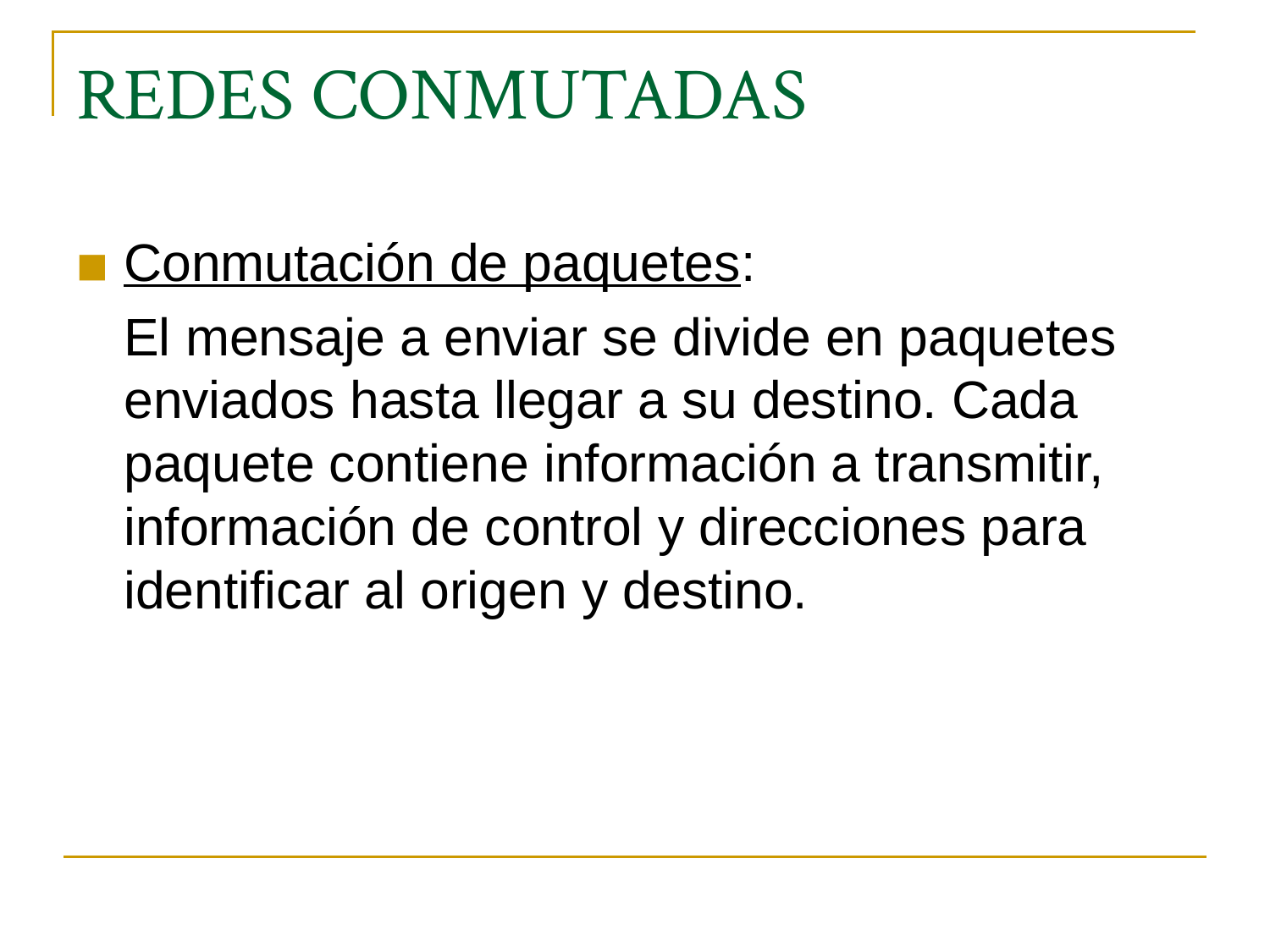

# REDES CONMUTADAS
Conmutación de paquetes:
	El mensaje a enviar se divide en paquetes enviados hasta llegar a su destino. Cada paquete contiene información a transmitir, información de control y direcciones para identificar al origen y destino.